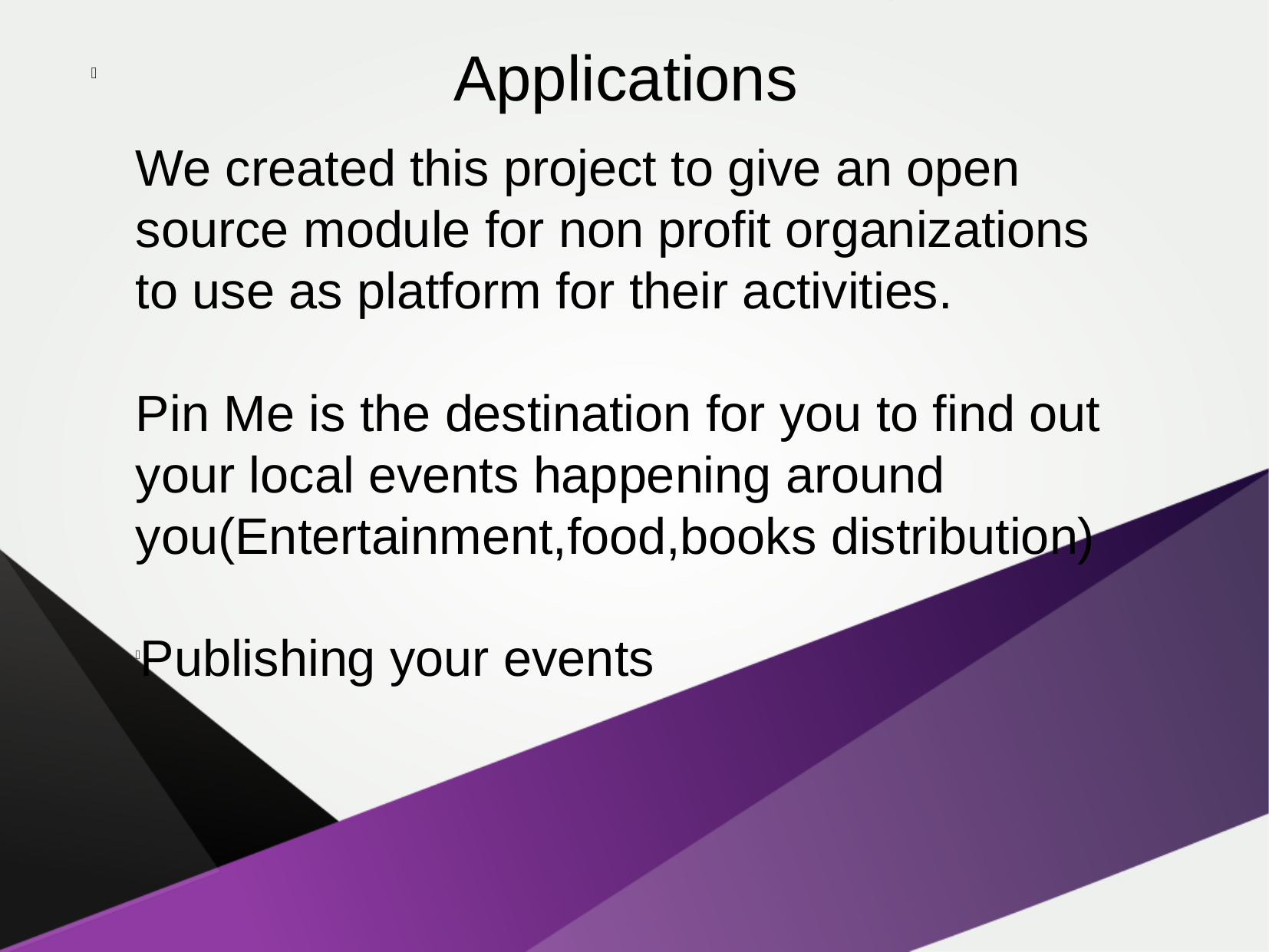

Applications
We created this project to give an open
source module for non profit organizations
to use as platform for their activities.

Pin Me is the destination for you to find out
your local events happening around
you(Entertainment,food,books distribution)

Publishing your events